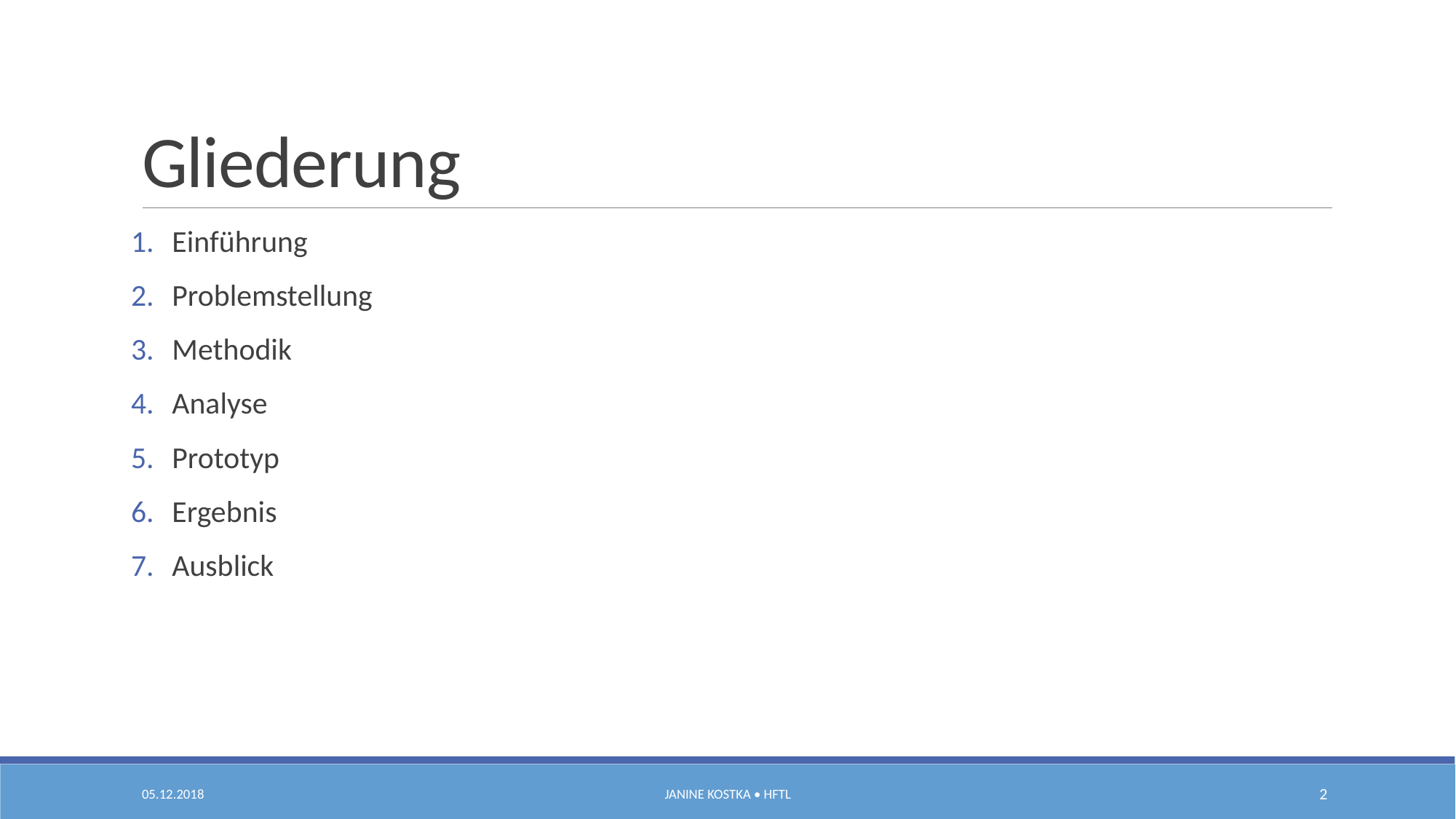

# Gliederung
Einführung
Problemstellung
Methodik
Analyse
Prototyp
Ergebnis
Ausblick

05.12.2018
Janine Kostka • HfTL
2